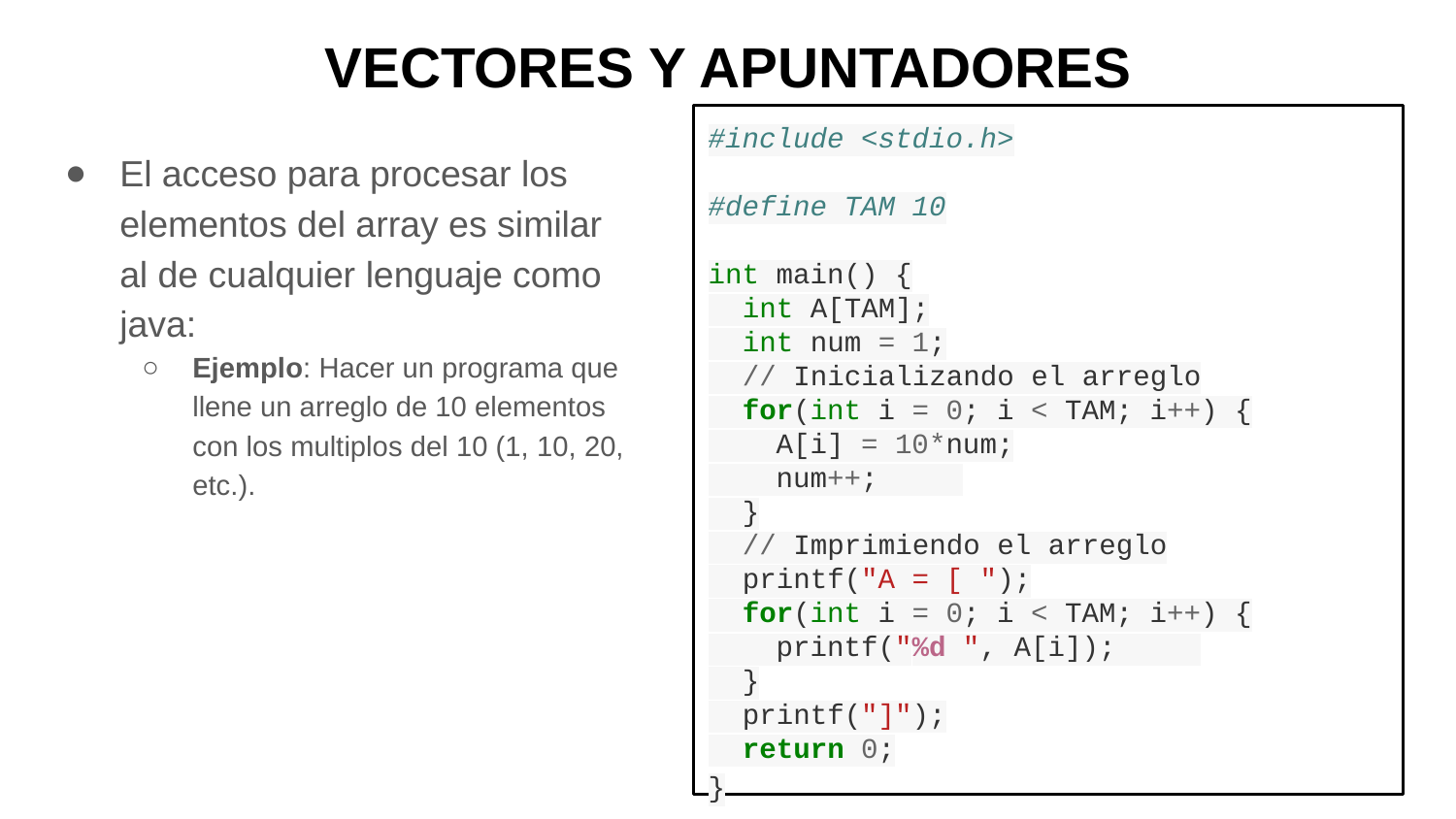

# VECTORES Y APUNTADORES
#include <stdio.h>

#define TAM 10

int main() {
  int A[TAM];
  int num = 1;
  // Inicializando el arreglo
  for(int i = 0; i < TAM; i++) {
    A[i] = 10*num;
    num++;
  }
  // Imprimiendo el arreglo
  printf("A = [ ");
  for(int i = 0; i < TAM; i++) {
    printf("%d ", A[i]);
  }
  printf("]");
  return 0;
}
El acceso para procesar los elementos del array es similar al de cualquier lenguaje como java:
Ejemplo: Hacer un programa que llene un arreglo de 10 elementos con los multiplos del 10 (1, 10, 20, etc.).